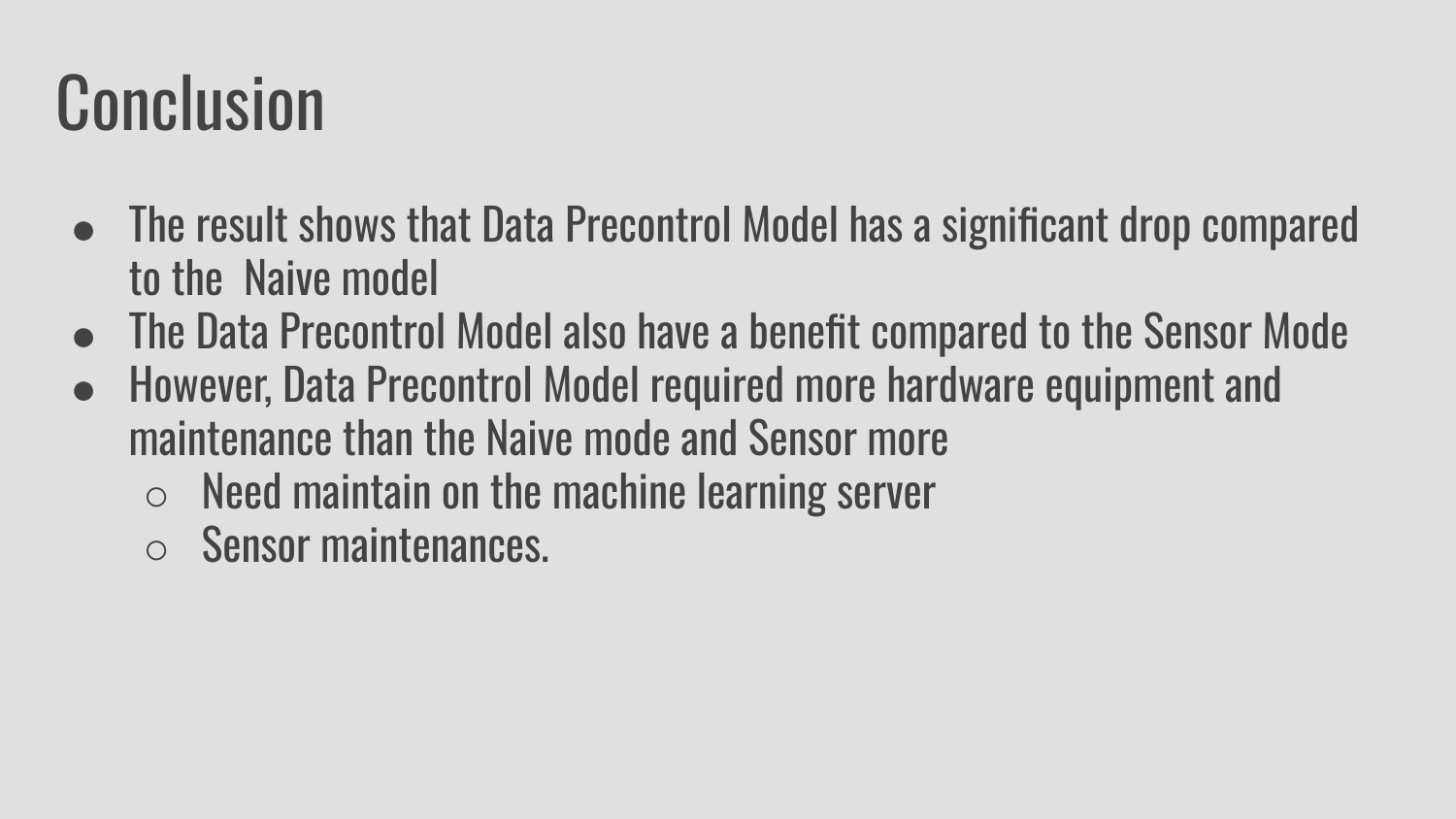

Conclusion

The result shows that Data Precontrol Model has a significant drop compared to the  Naive model
The Data Precontrol Model also have a benefit compared to the Sensor Mode
However, Data Precontrol Model required more hardware equipment and maintenance than the Naive mode and Sensor more
Need maintain on the machine learning server
Sensor maintenances.